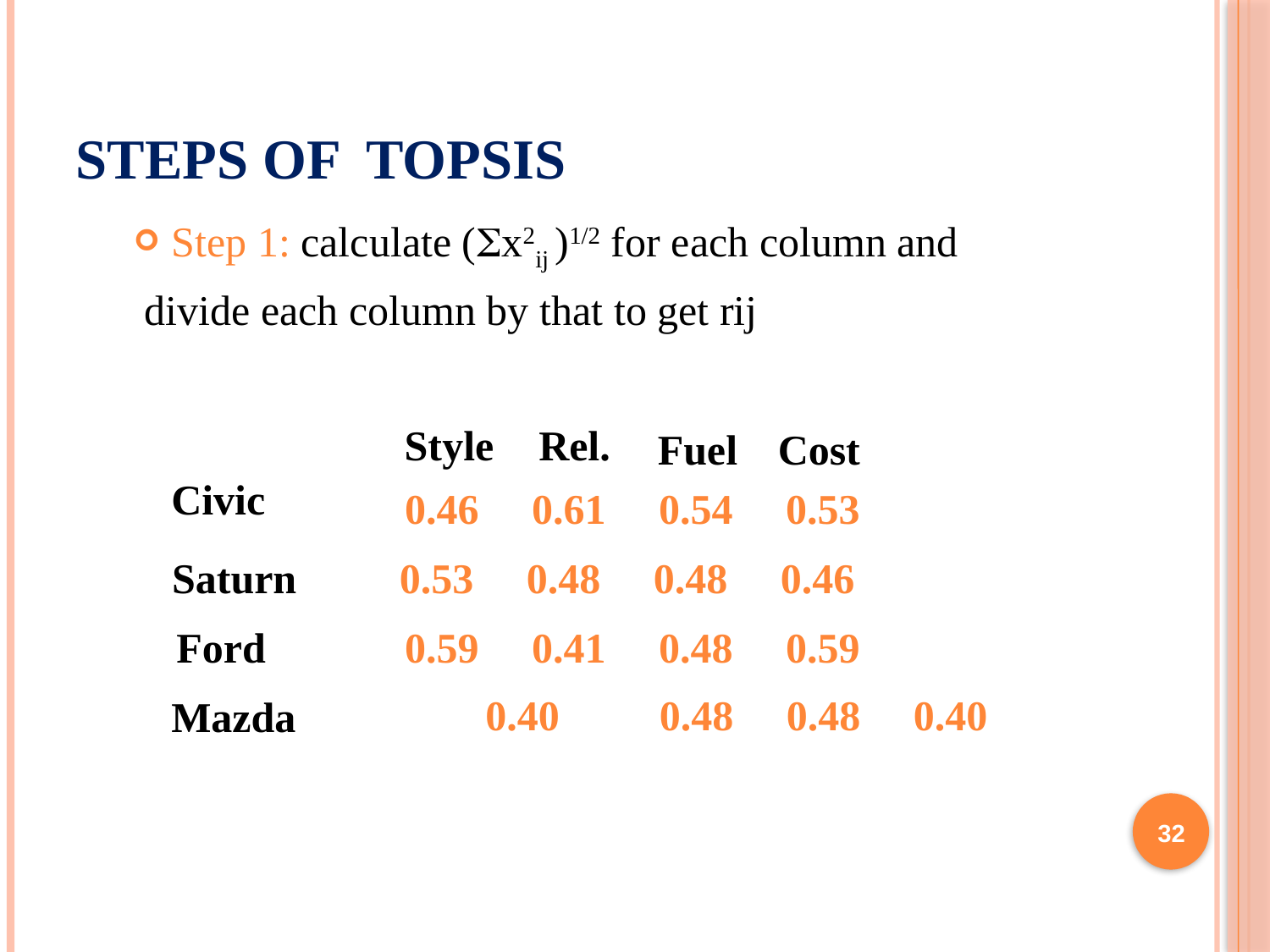

# Steps of  TOPSIS
Step 1: calculate (Σx2ij )1/2 for each column and
 divide each column by that to get rij

Style
Rel.
Fuel
Cost
Civic
0.46	0.61	0.54	0.53
Saturn
0.53	0.48	0.48	0.46
Ford
0.59	0.41	0.48	0.59
					              0.40	0.48	0.48	0.40
Mazda
32